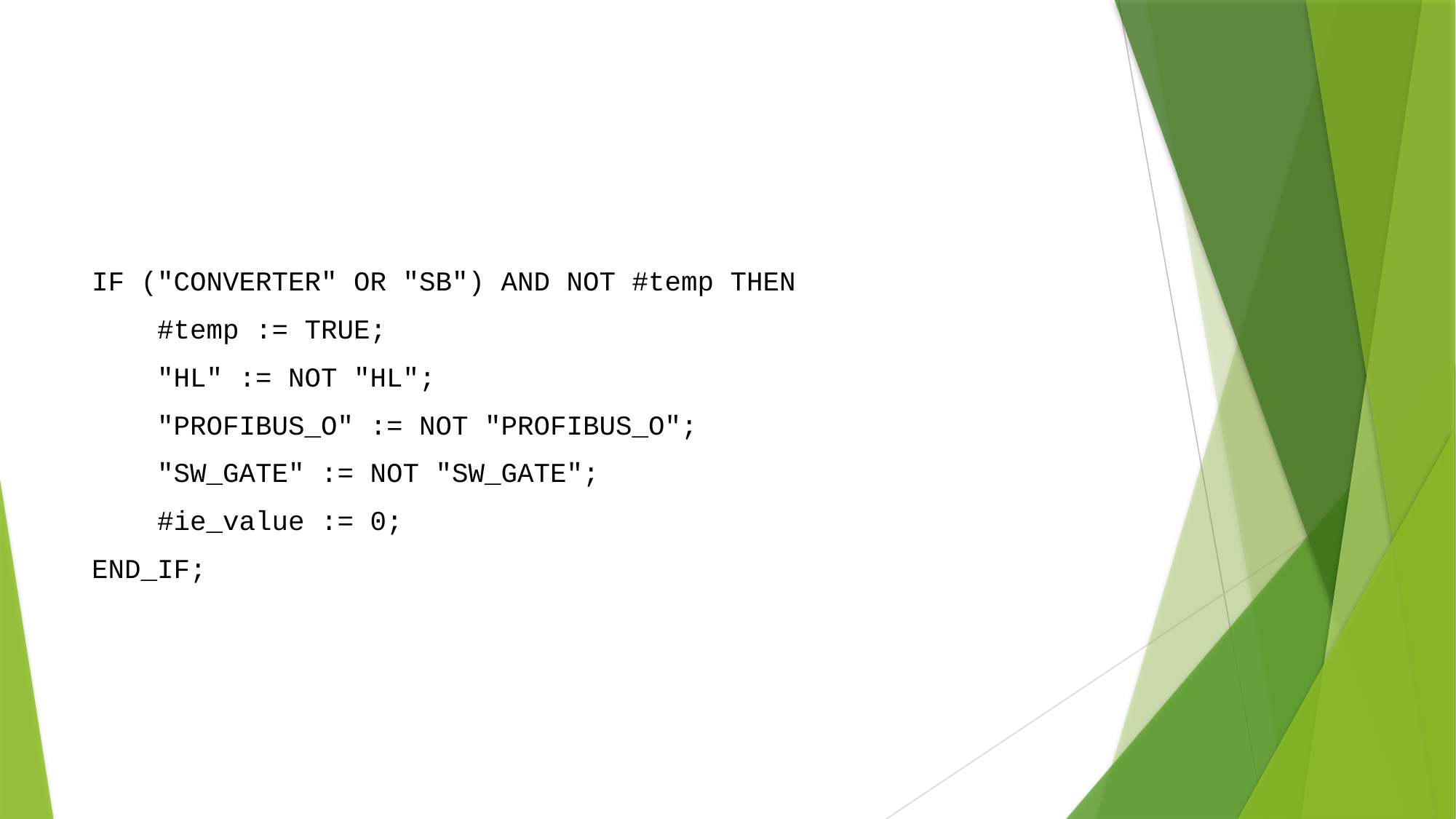

#
IF ("CONVERTER" OR "SB") AND NOT #temp THEN
    #temp := TRUE;
    "HL" := NOT "HL";
    "PROFIBUS_O" := NOT "PROFIBUS_O";
    "SW_GATE" := NOT "SW_GATE";
    #ie_value := 0;
END_IF;